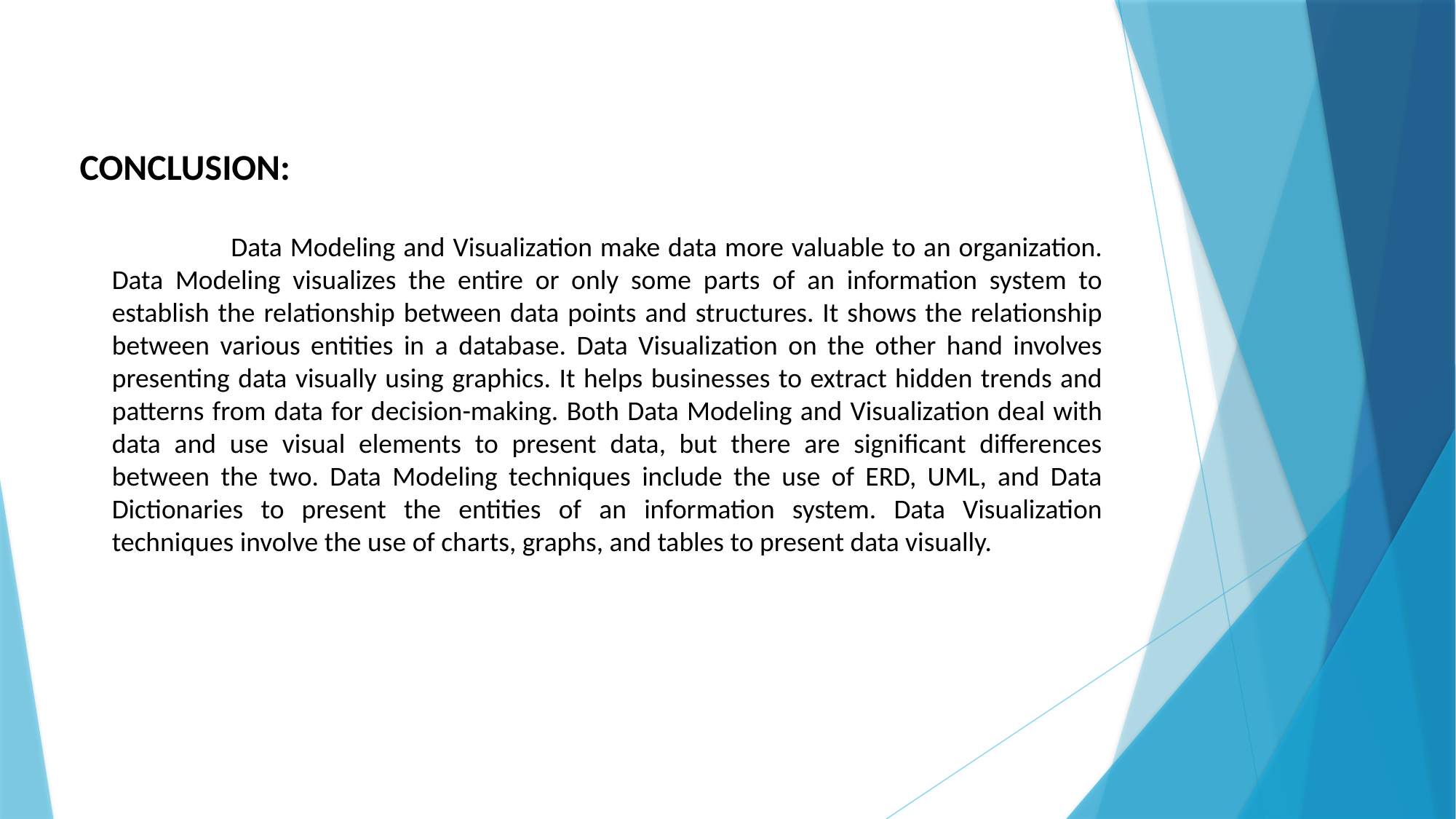

CONCLUSION:
               Data Modeling and Visualization make data more valuable to an organization. Data Modeling visualizes the entire or only some parts of an information system to establish the relationship between data points and structures. It shows the relationship between various entities in a database. Data Visualization on the other hand involves presenting data visually using graphics. It helps businesses to extract hidden trends and patterns from data for decision-making. Both Data Modeling and Visualization deal with data and use visual elements to present data, but there are significant differences between the two. Data Modeling techniques include the use of ERD, UML, and Data Dictionaries to present the entities of an information system. Data Visualization techniques involve the use of charts, graphs, and tables to present data visually.